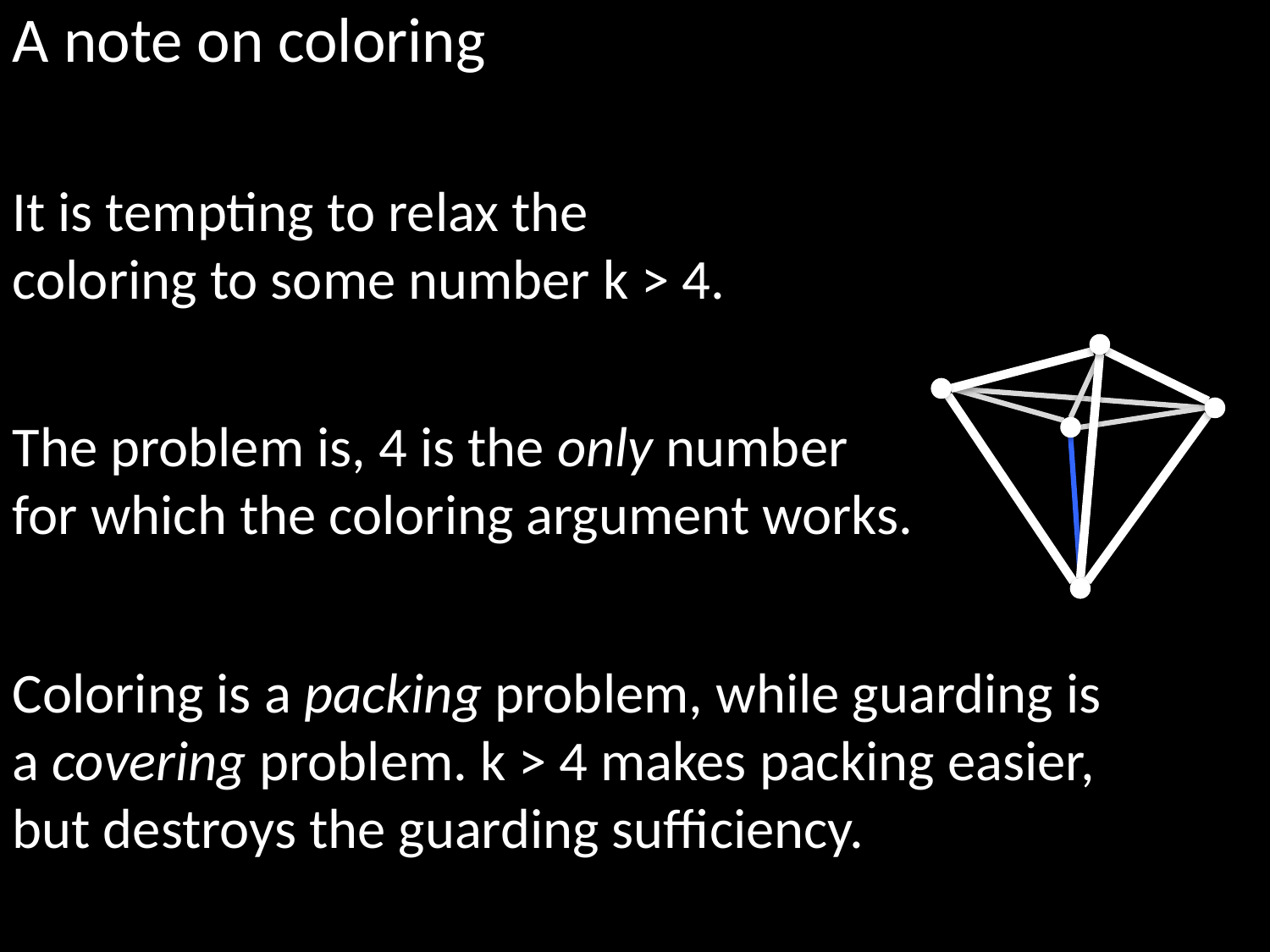

A note on coloring
It is tempting to relax the
coloring to some number k > 4.

The problem is, 4 is the only number
for which the coloring argument works.
Coloring is a packing problem, while guarding is
a covering problem. k > 4 makes packing easier,
but destroys the guarding sufficiency.